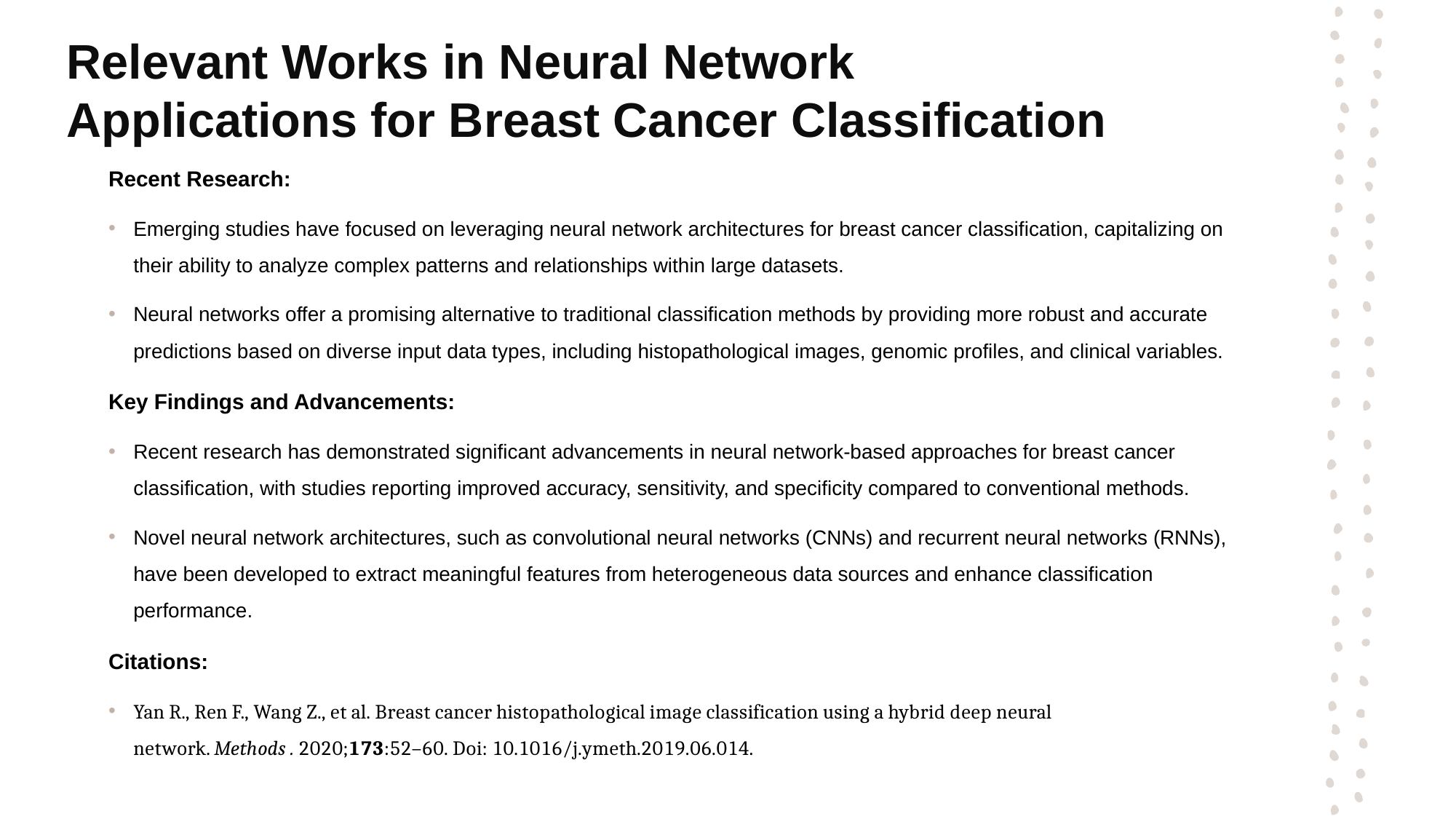

# Relevant Works in Neural Network Applications for Breast Cancer Classification
Recent Research:
Emerging studies have focused on leveraging neural network architectures for breast cancer classification, capitalizing on their ability to analyze complex patterns and relationships within large datasets.
Neural networks offer a promising alternative to traditional classification methods by providing more robust and accurate predictions based on diverse input data types, including histopathological images, genomic profiles, and clinical variables.
Key Findings and Advancements:
Recent research has demonstrated significant advancements in neural network-based approaches for breast cancer classification, with studies reporting improved accuracy, sensitivity, and specificity compared to conventional methods.
Novel neural network architectures, such as convolutional neural networks (CNNs) and recurrent neural networks (RNNs), have been developed to extract meaningful features from heterogeneous data sources and enhance classification performance.
Citations:
Yan R., Ren F., Wang Z., et al. Breast cancer histopathological image classification using a hybrid deep neural network. Methods . 2020;173:52–60. Doi: 10.1016/j.ymeth.2019.06.014.